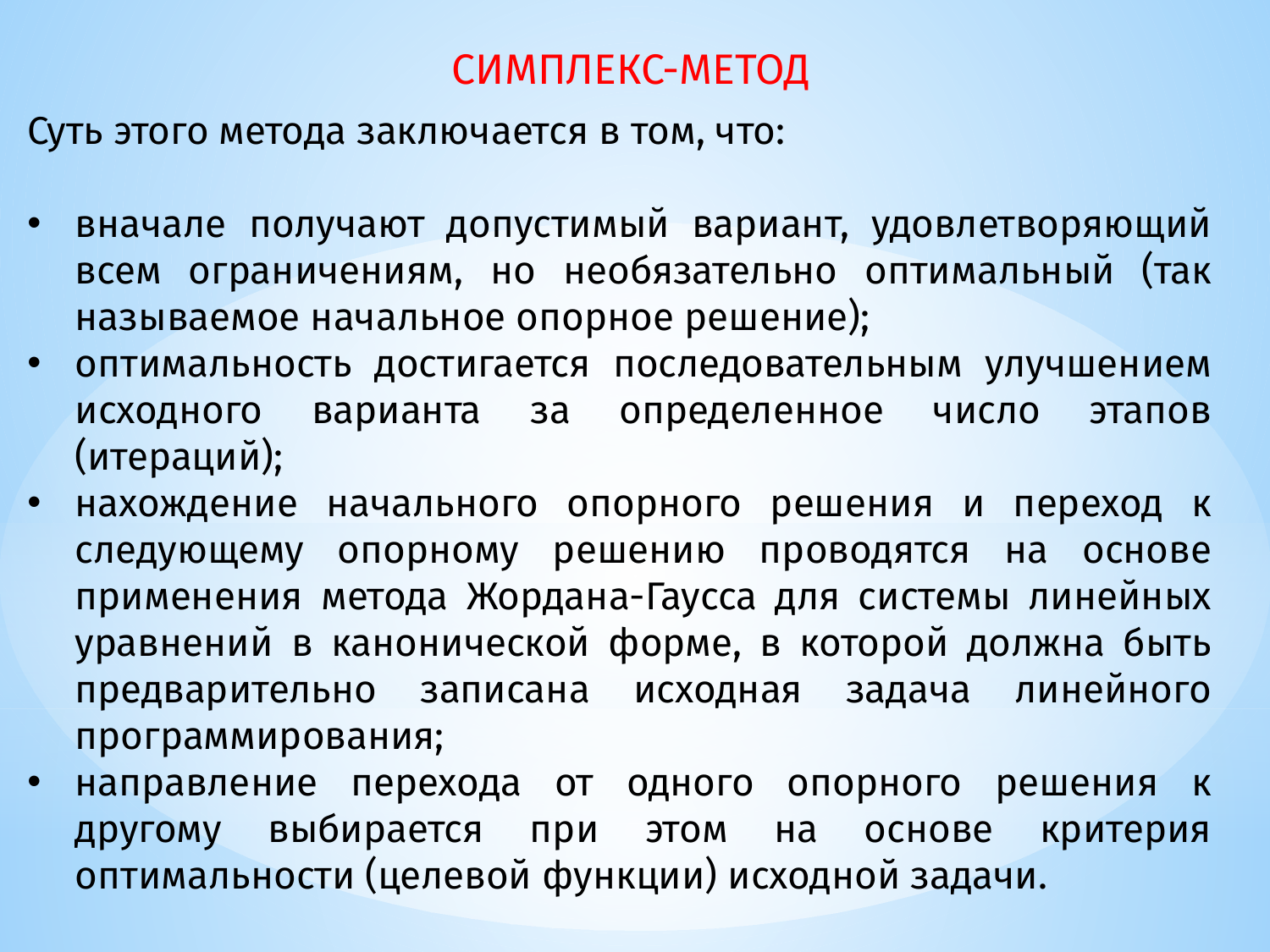

СИМПЛЕКС-МЕТОД
Суть этого метода заключается в том, что:

вначале получают допустимый вариант, удовлетворяющий всем ограничениям, но необязательно оптимальный (так называемое начальное опорное решение);
оптимальность достигается последовательным улучшением исходного варианта за определенное число этапов (итераций);
нахож­дение начального опорного решения и переход к следующему опорному решению проводятся на основе применения метода Жордана-Гаусса для системы линейных уравнений в канонической форме, в которой должна быть предварительно записана исходная задача линейного программирования;
на­правление перехода от одного опорного решения к другому выбирается при этом на основе критерия оптимальности (целевой функции) исходной задачи.